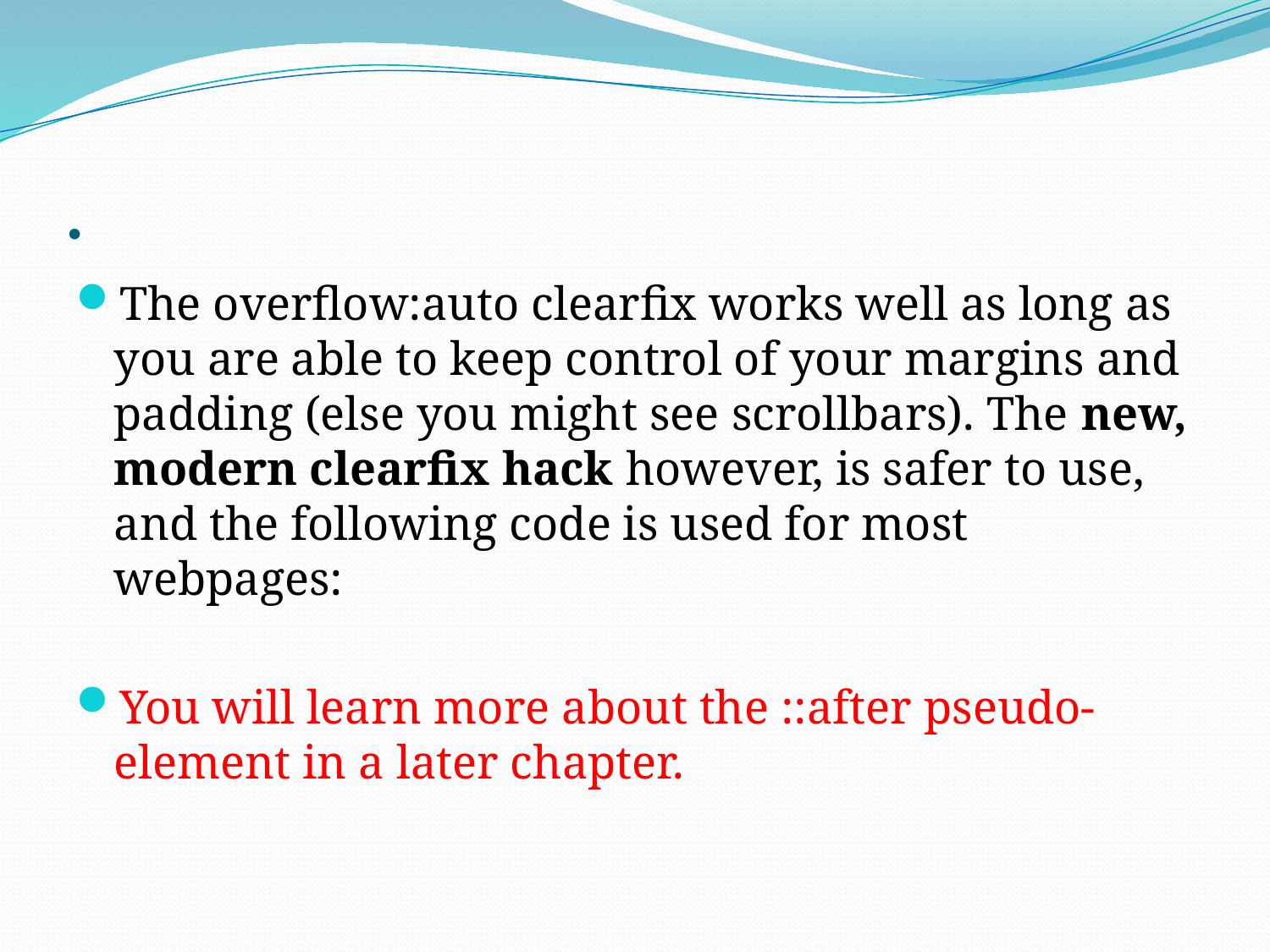

# .
The overflow:auto clearfix works well as long as you are able to keep control of your margins and padding (else you might see scrollbars). The new, modern clearfix hack however, is safer to use, and the following code is used for most webpages:

You will learn more about the ::after pseudo-element in a later chapter.